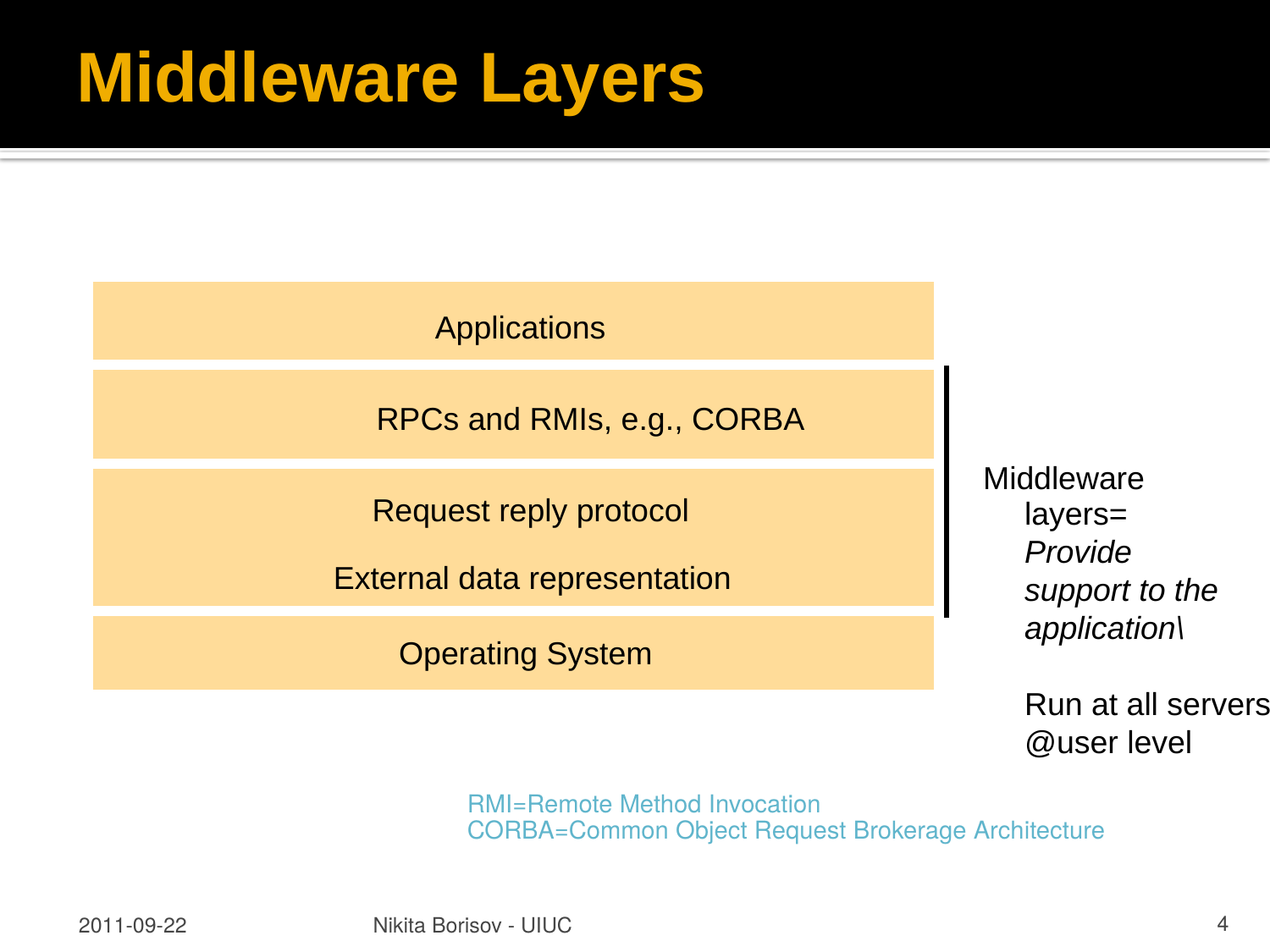

# Middleware Layers

Applications

RPCs and RMIs, e.g., CORBA

Middleware

 Request reply protocol
layers=
Provide
support to the
application\

Run at all servers
@user level
External data representation
Operating System
RMI=Remote Method Invocation
CORBA=Common Object Request Brokerage Architecture
2011-09-22
Nikita Borisov - UIUC
4